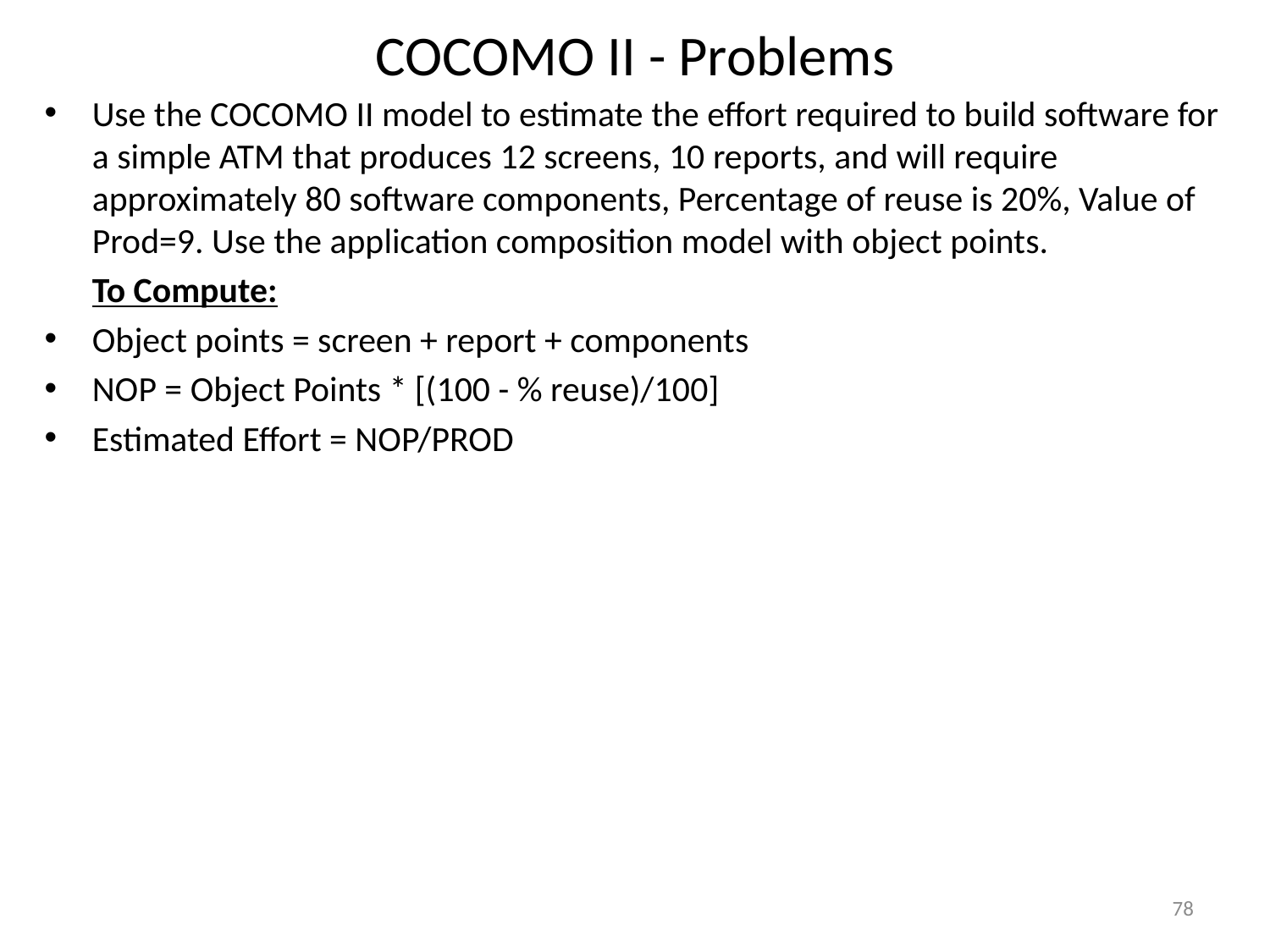

# COCOMO II - Problems
Use the COCOMO II model to estimate the effort required to build software for a simple ATM that produces 12 screens, 10 reports, and will require approximately 80 software components, Percentage of reuse is 20%, Value of Prod=9. Use the application composition model with object points.
	To Compute:
Object points = screen + report + components
NOP = Object Points * [(100 - % reuse)/100]
Estimated Effort = NOP/PROD

78